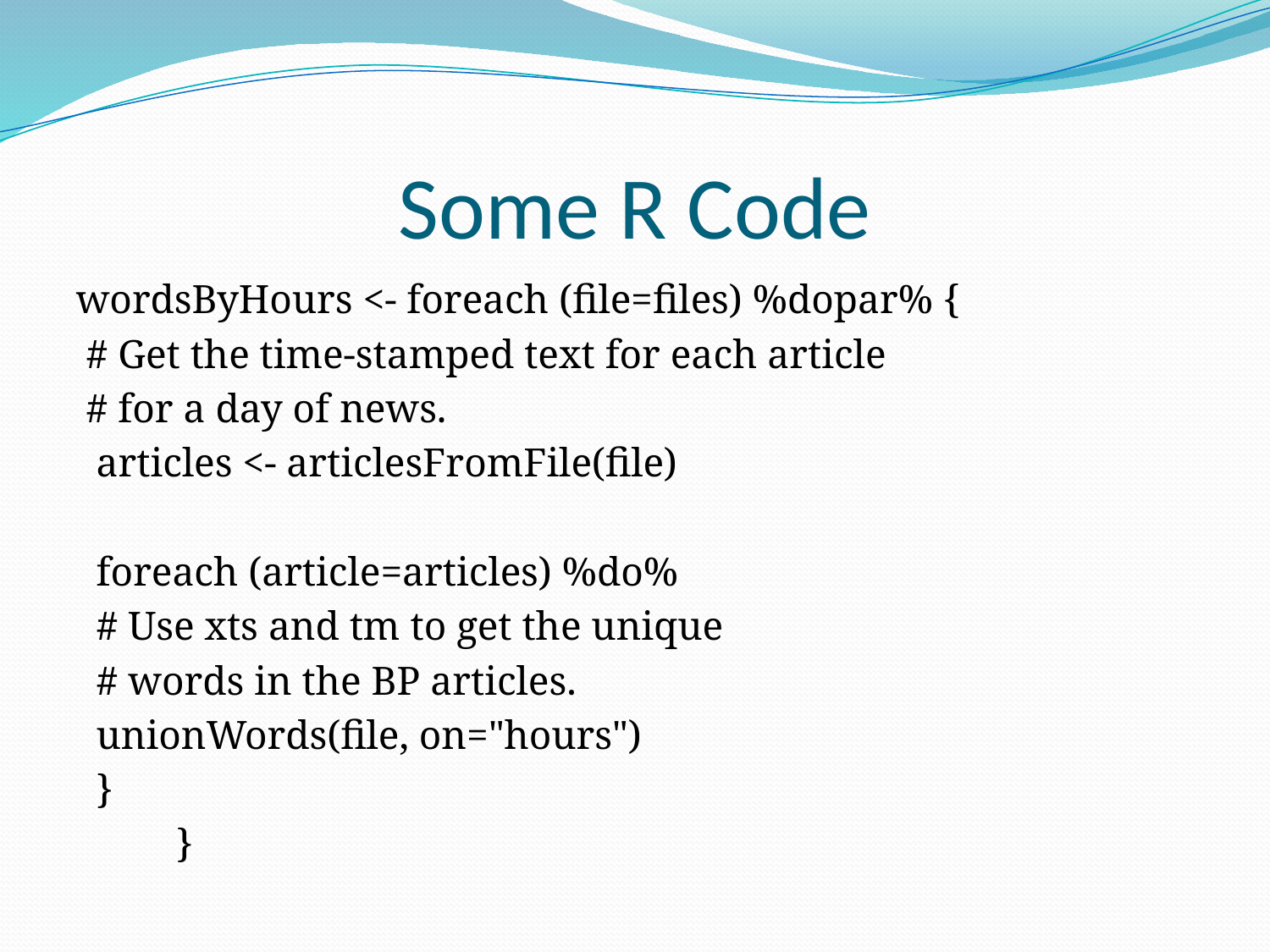

# Some R Code
wordsByHours <- foreach (file=files) %dopar% {
 # Get the time-stamped text for each article
 # for a day of news.
  articles <- articlesFromFile(file)

  foreach (article=articles) %do%
  # Use xts and tm to get the unique
  # words in the BP articles.
  unionWords(file, on="hours")
  }
	}